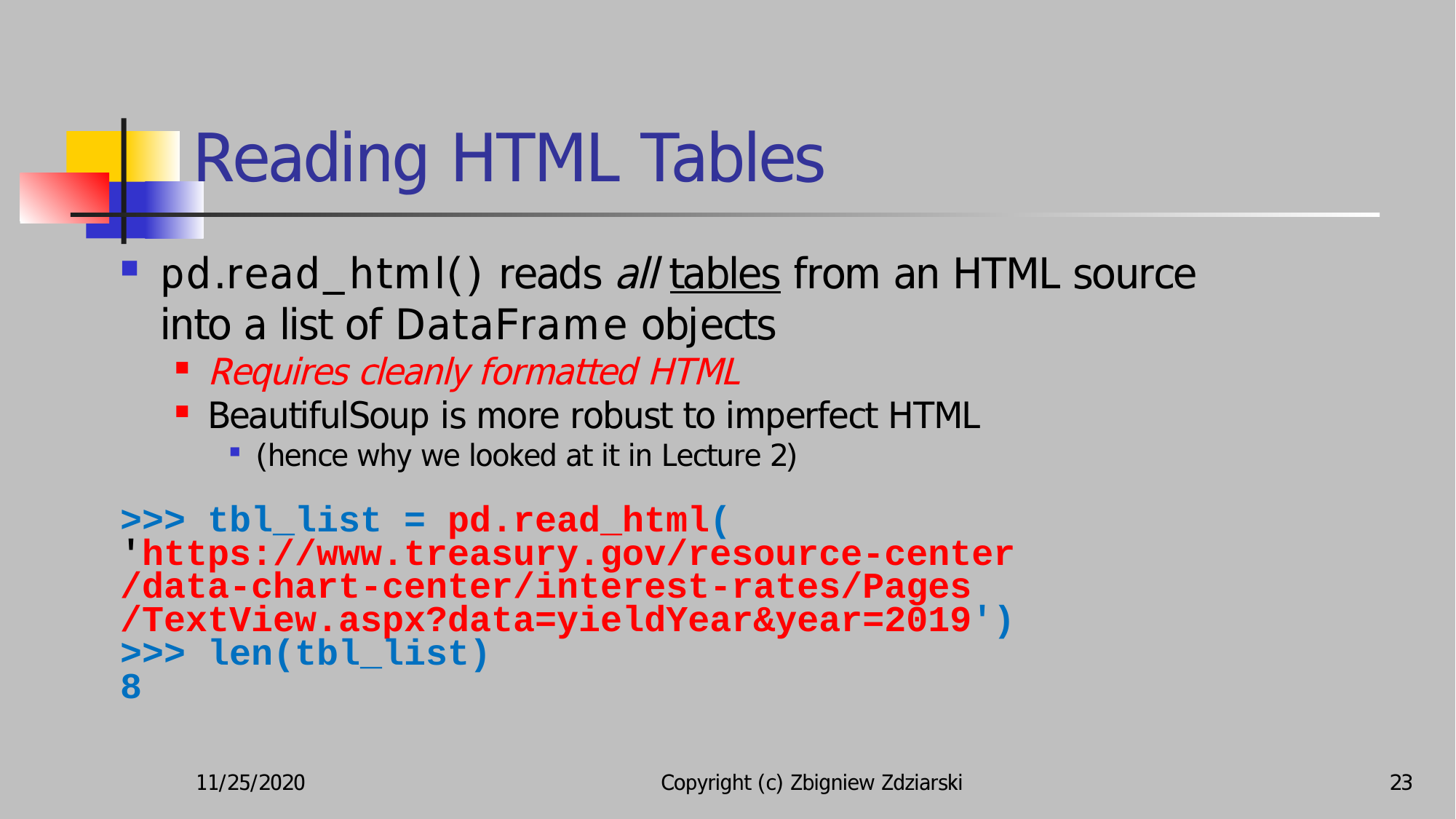

# Reading HTML Tables
pd.read_html() reads all tables from an HTML source into a list of DataFrame objects
Requires cleanly formatted HTML
BeautifulSoup is more robust to imperfect HTML
(hence why we looked at it in Lecture 2)

>>> tbl_list = pd.read_html(
'https://www.treasury.gov/resource-center
/data-chart-center/interest-rates/Pages
/TextView.aspx?data=yieldYear&year=2019')
>>> len(tbl_list)
8

11/25/2020
Copyright (c) Zbigniew Zdziarski
23